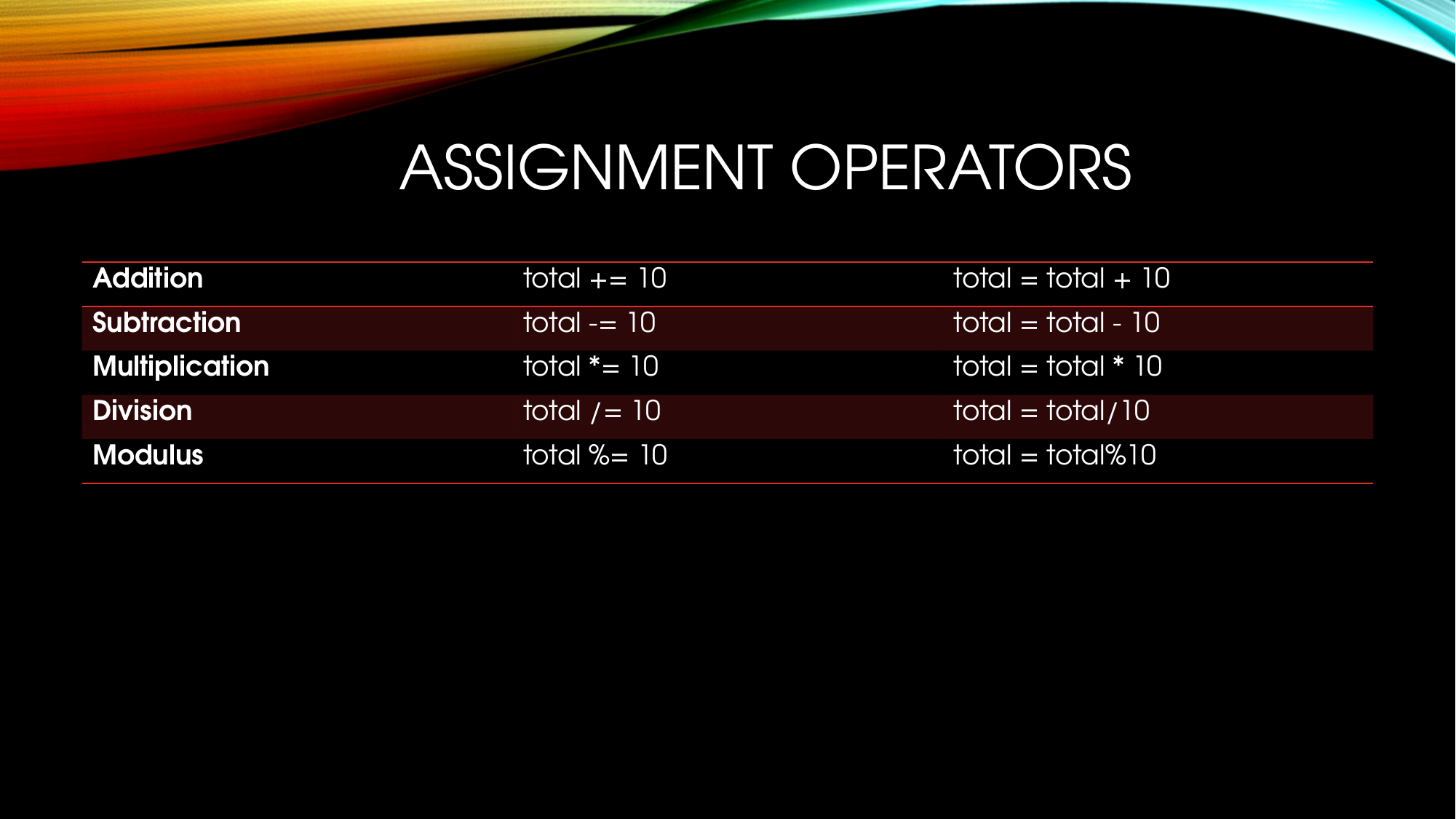

# ASSIgnment OPERATORS
| Addition | total += 10 | total = total + 10 |
| --- | --- | --- |
| Subtraction | total -= 10 | total = total - 10 |
| Multiplication | total \*= 10 | total = total \* 10 |
| Division | total /= 10 | total = total/10 |
| Modulus | total %= 10 | total = total%10 |